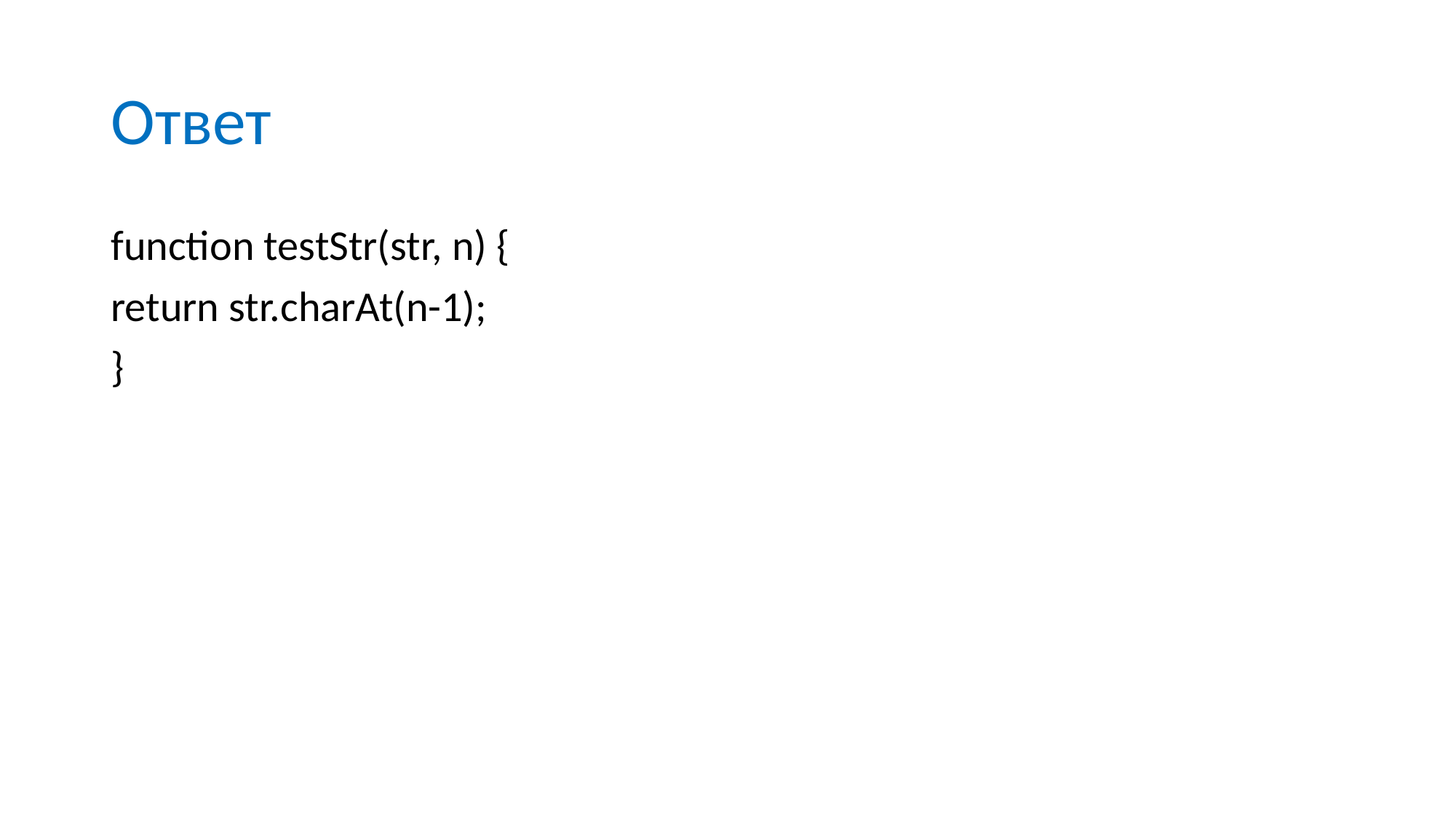

# Ответ
function testStr(str, n) {
return str.charAt(n-1);
}